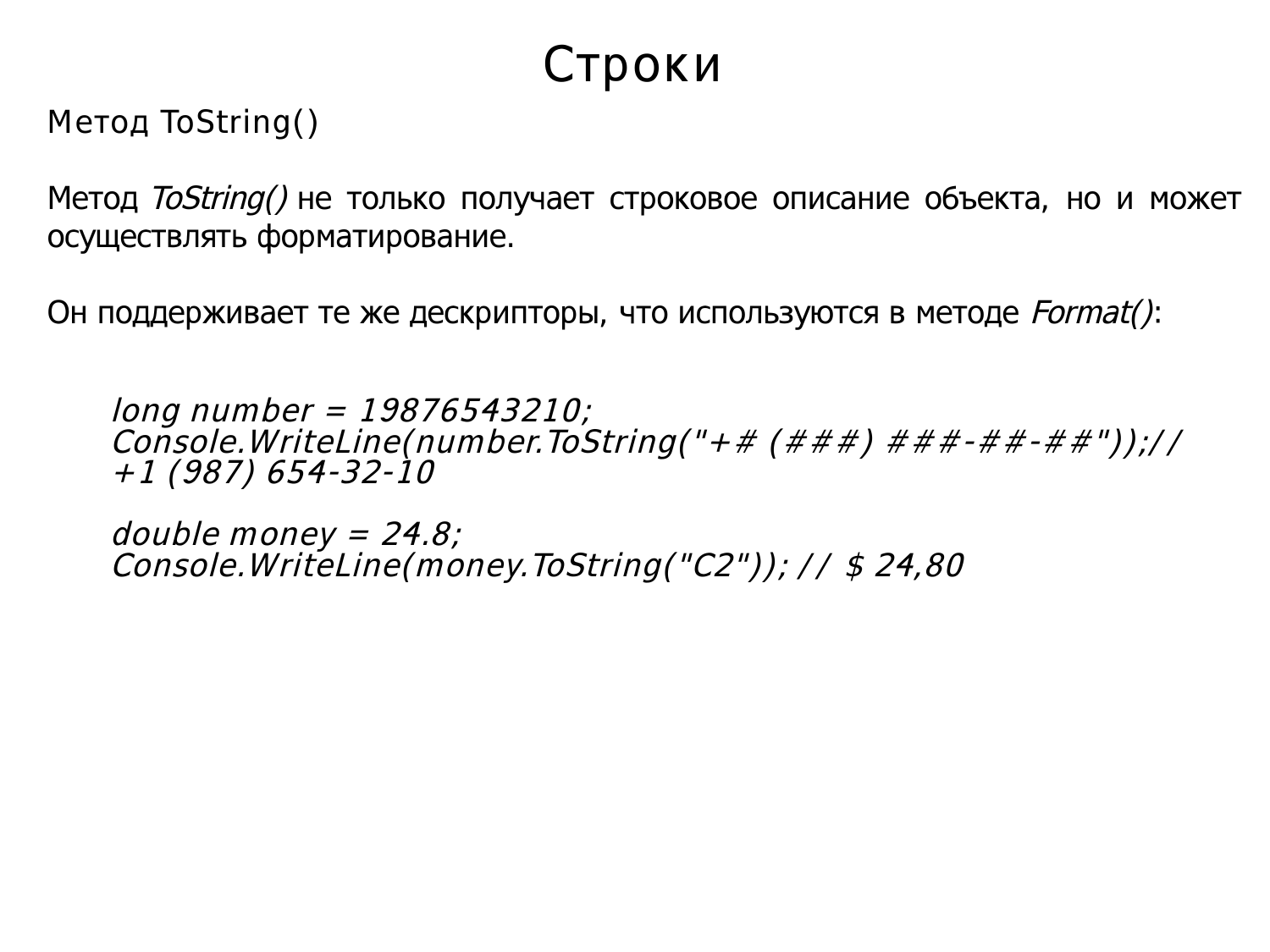

Строки
Метод ToString()

Метод ToString() не только получает строковое описание объекта, но и может осуществлять форматирование.

Он поддерживает те же дескрипторы, что используются в методе Format():
|  | long number = 19876543210; Console.WriteLine(number.ToString("+# (###) ###-##-##"));// +1 (987) 654-32-10   double money = 24.8; Console.WriteLine(money.ToString("C2")); // $ 24,80 |
| --- | --- |